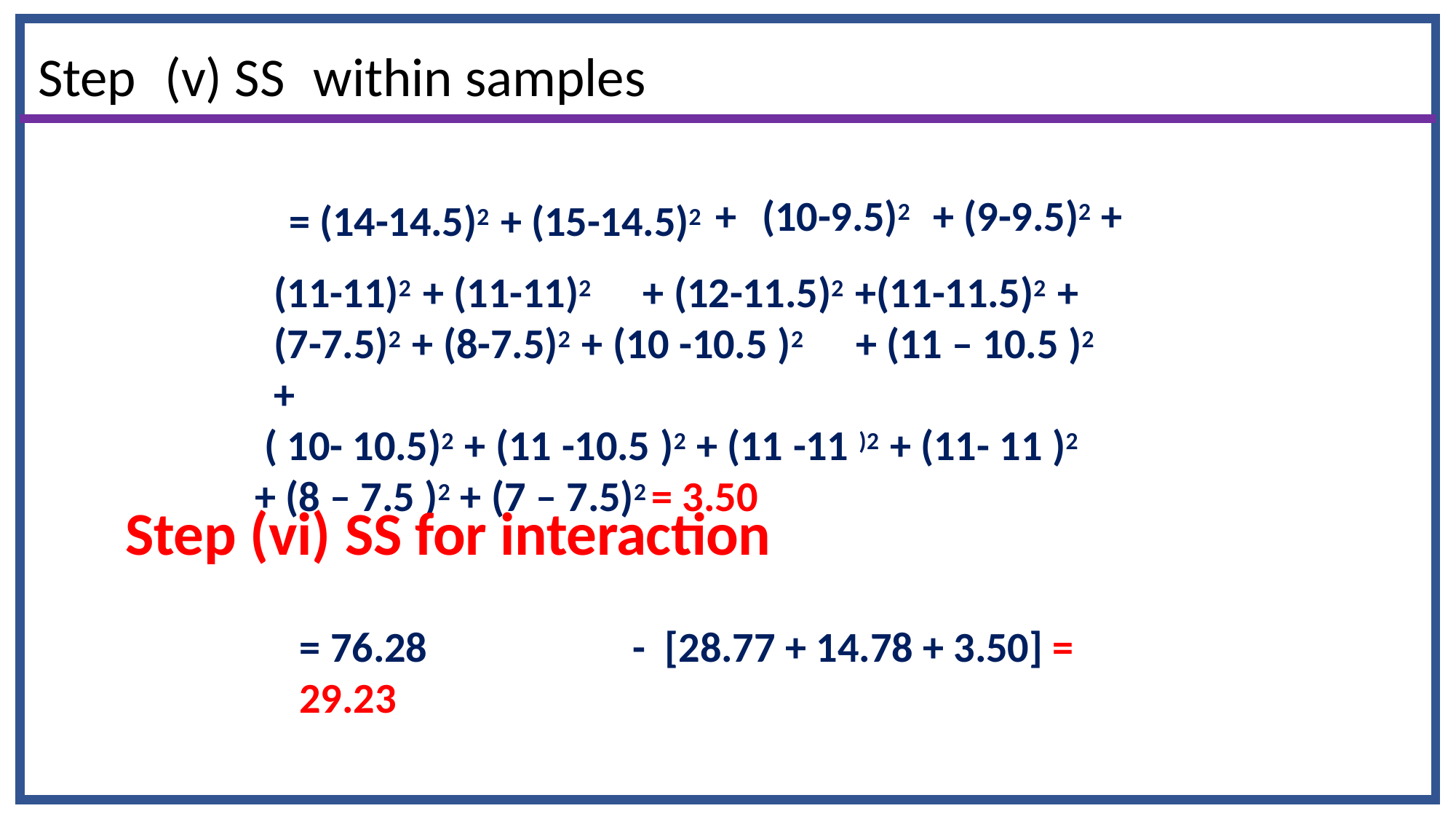

# Step	(v) SS	within samples
+	(10-9.5)2	+ (9-9.5)2 +
= (14-14.5)2 + (15-14.5)2
(11-11)2 + (11-11)2	+ (12-11.5)2 +(11-11.5)2 +
(7-7.5)2 + (8-7.5)2 + (10 -10.5 )2	+ (11 – 10.5 )2 +
( 10- 10.5)2 + (11 -10.5 )2 + (11 -11 )2 + (11- 11 )2
+ (8 – 7.5 )2 + (7 – 7.5)2 = 3.50
Step (vi) SS for interaction
= 76.28	-	[28.77 + 14.78 + 3.50] = 29.23